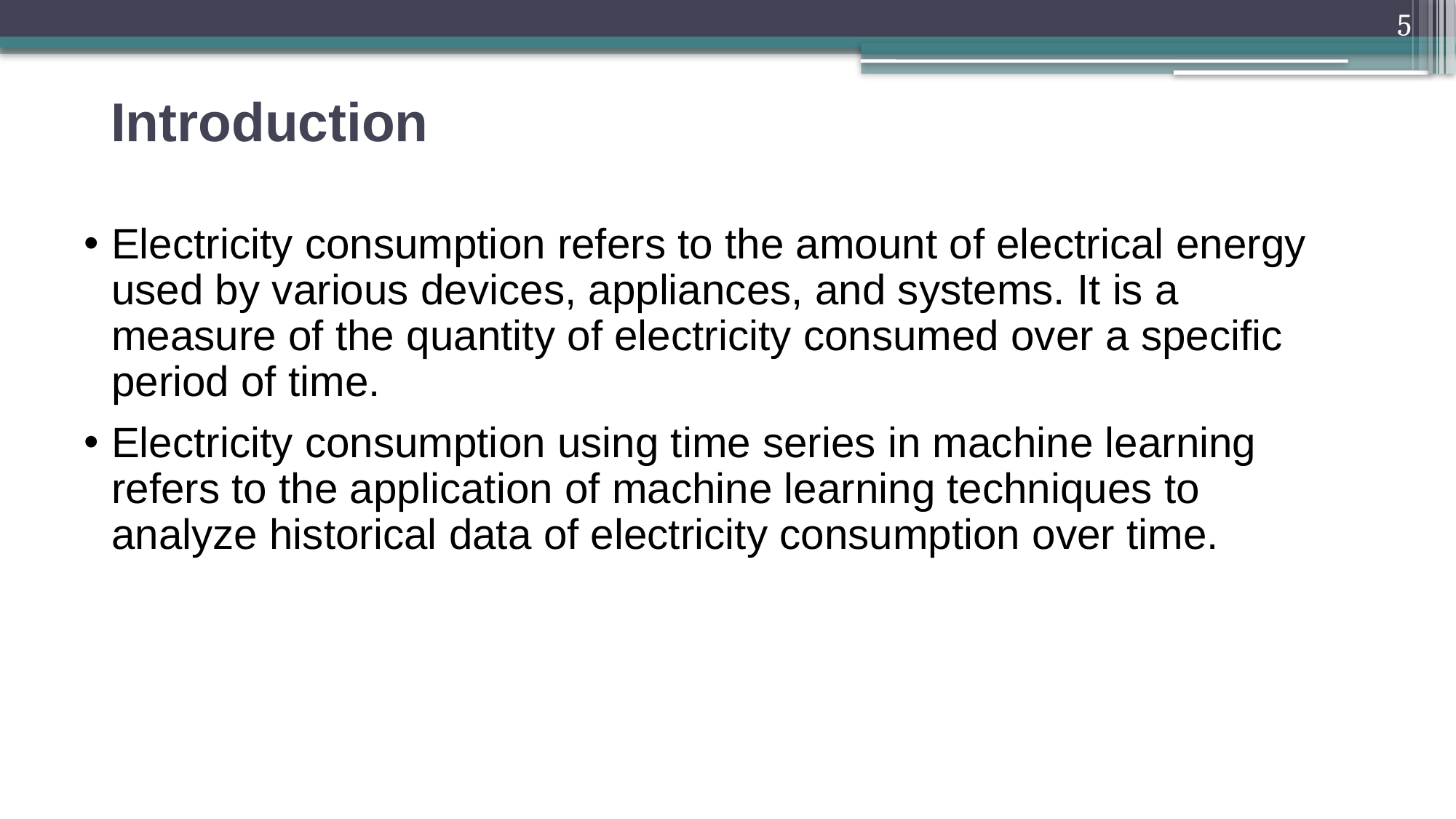

5
# Introduction
Electricity consumption refers to the amount of electrical energy used by various devices, appliances, and systems. It is a measure of the quantity of electricity consumed over a specific period of time.
Electricity consumption using time series in machine learning refers to the application of machine learning techniques to analyze historical data of electricity consumption over time.